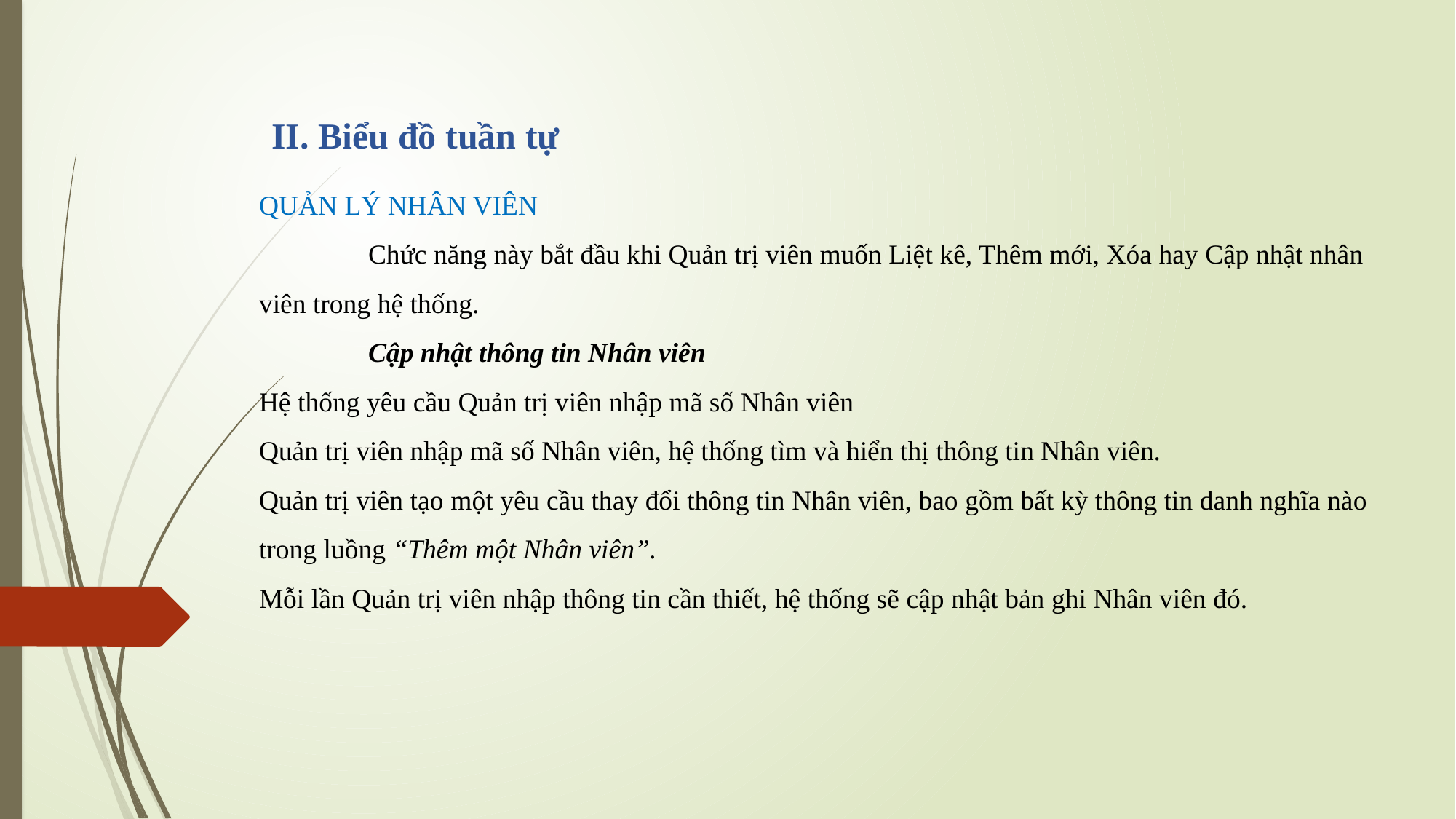

II. Biểu đồ tuần tự
QUẢN LÝ NHÂN VIÊN
	Chức năng này bắt đầu khi Quản trị viên muốn Liệt kê, Thêm mới, Xóa hay Cập nhật nhân viên trong hệ thống.
	Cập nhật thông tin Nhân viên
Hệ thống yêu cầu Quản trị viên nhập mã số Nhân viên
Quản trị viên nhập mã số Nhân viên, hệ thống tìm và hiển thị thông tin Nhân viên.
Quản trị viên tạo­ một yêu cầu thay đổi thông tin Nhân viên, bao gồm bất kỳ thông tin danh nghĩa nào trong luồng “Thêm một Nhân viên”.
Mỗi lần Quản trị viên nhập thông tin cần thiết, hệ thống sẽ cập nhật bản ghi Nhân viên đó.